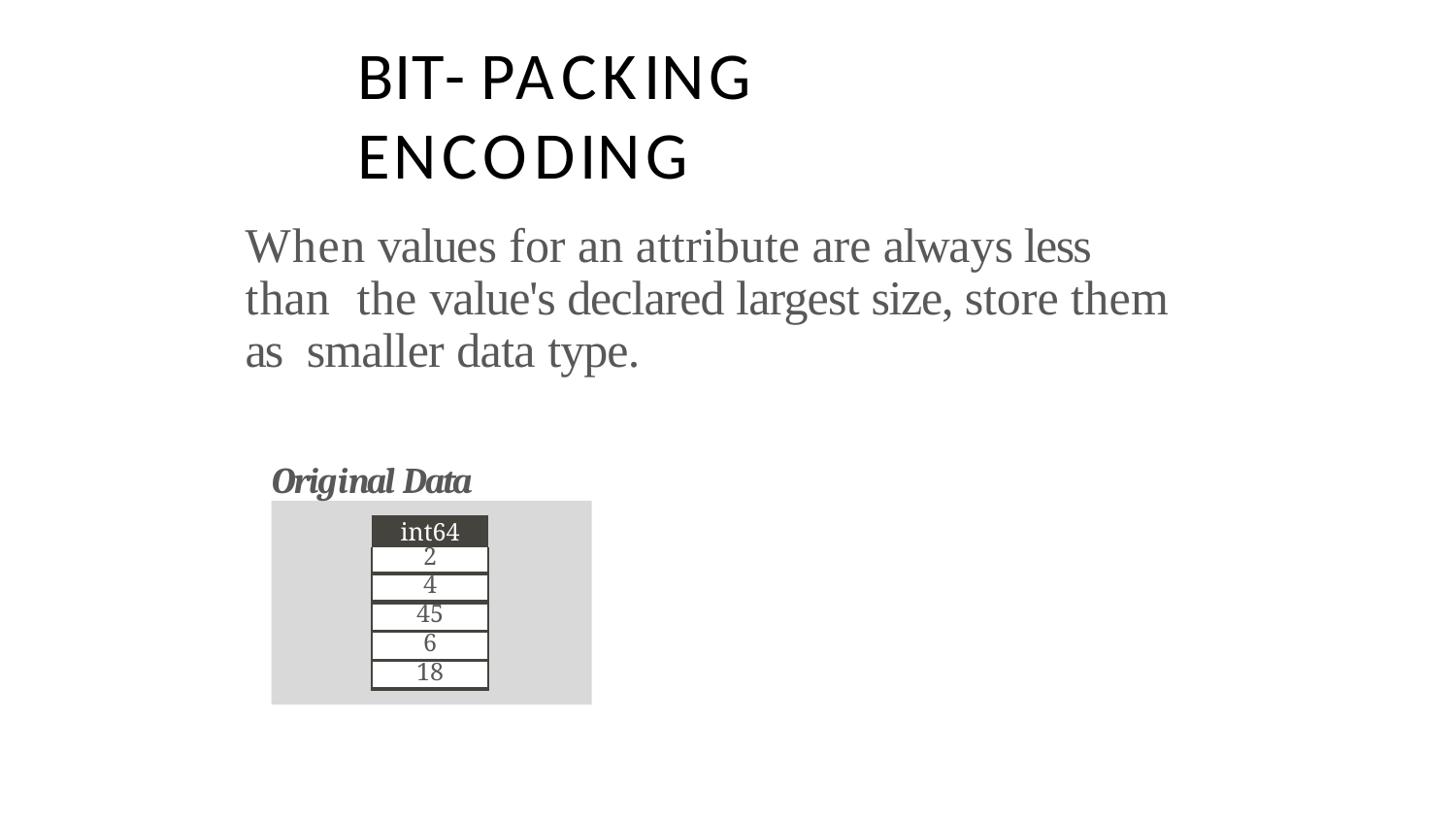

# BIT- PACKING ENCODING
When values for an attribute are always less than  the value's declared largest size, store them as  smaller data type.

Original Data

| int64 |
| --- |
| 2 |
| 4 |
| 45 |
| 6 |
| 18 |